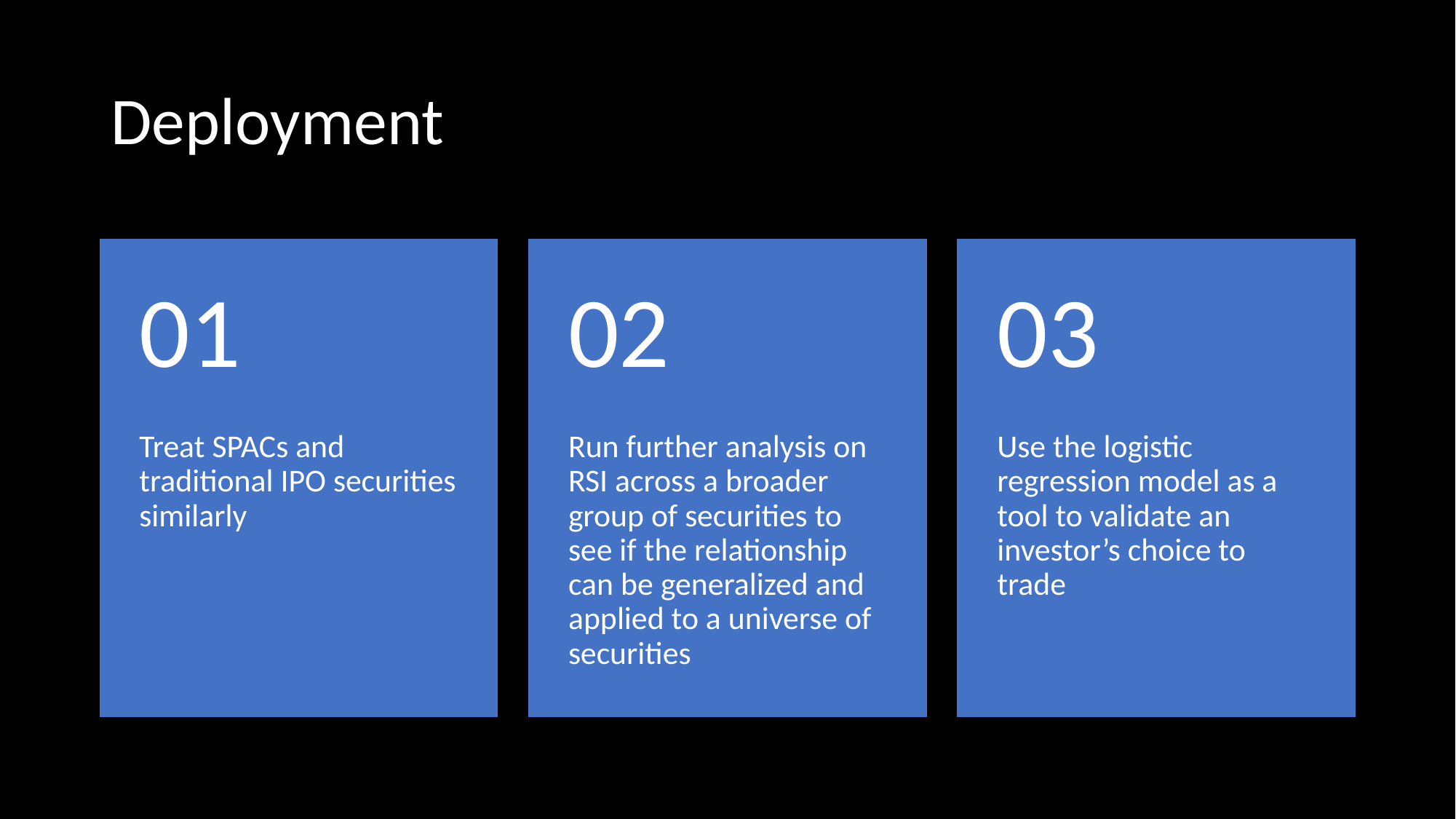

# Deployment
Treat SPACs and traditional IPO securities similarly
01
Run further analysis on RSI across a broader group of securities to see if the relationship can be generalized and applied to a universe of securities
02
Use the logistic regression model as a tool to validate an investor’s choice to trade
03